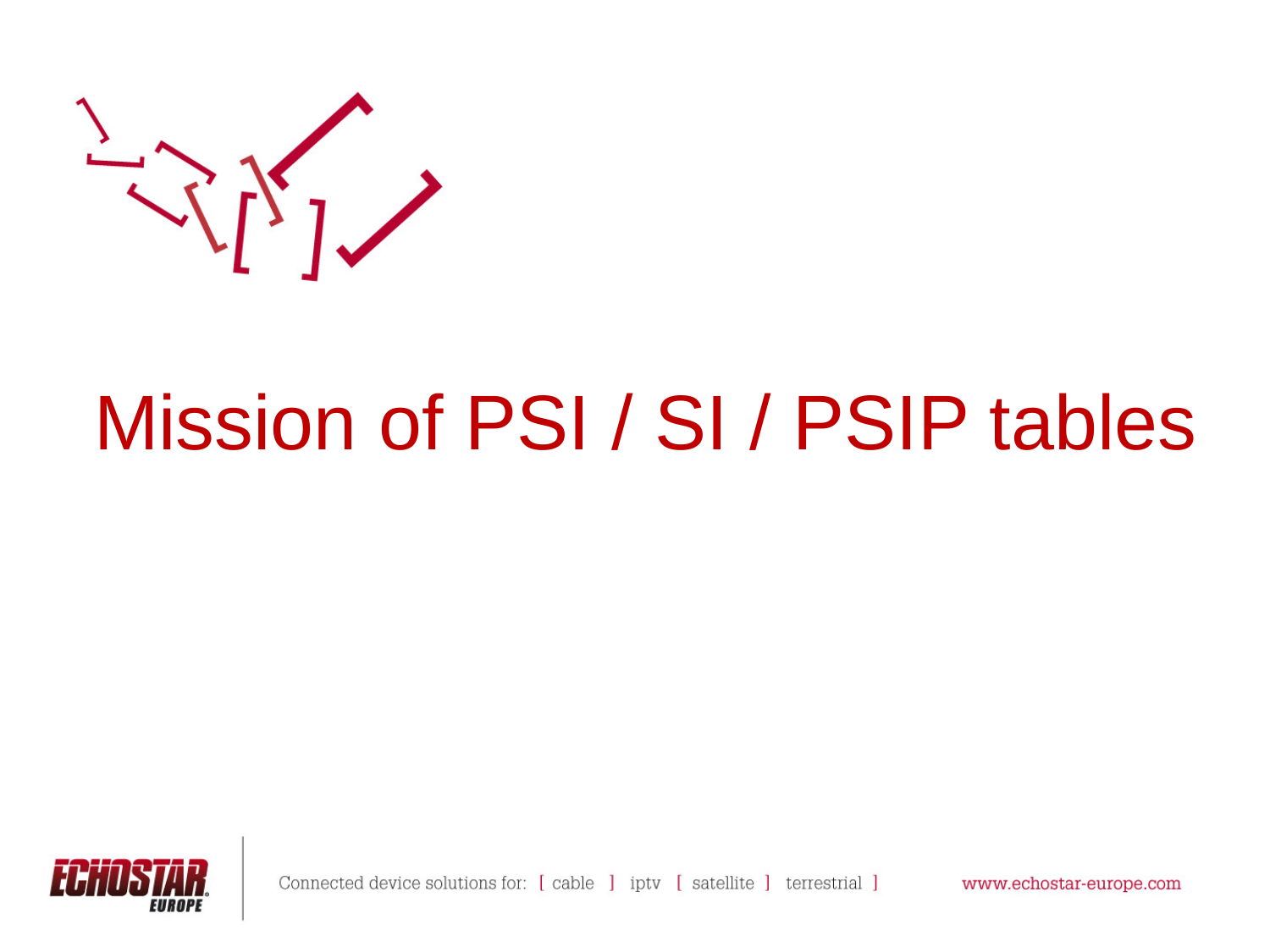

# Mission of PSI / SI / PSIP tables